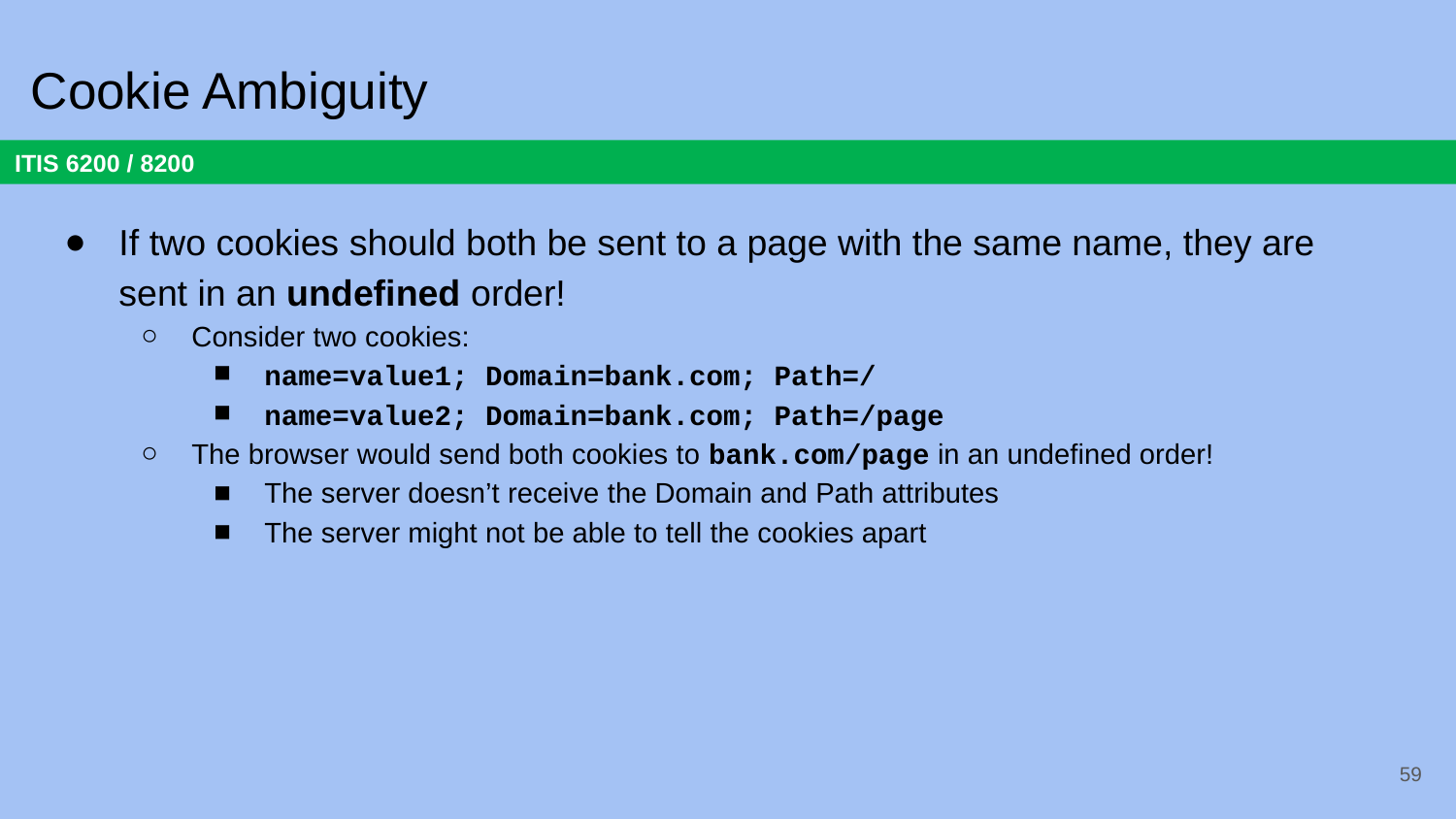

# Cookie Ambiguity
If two cookies should both be sent to a page with the same name, they are sent in an undefined order!
Consider two cookies:
name=value1; Domain=bank.com; Path=/
name=value2; Domain=bank.com; Path=/page
The browser would send both cookies to bank.com/page in an undefined order!
The server doesn’t receive the Domain and Path attributes
The server might not be able to tell the cookies apart
59